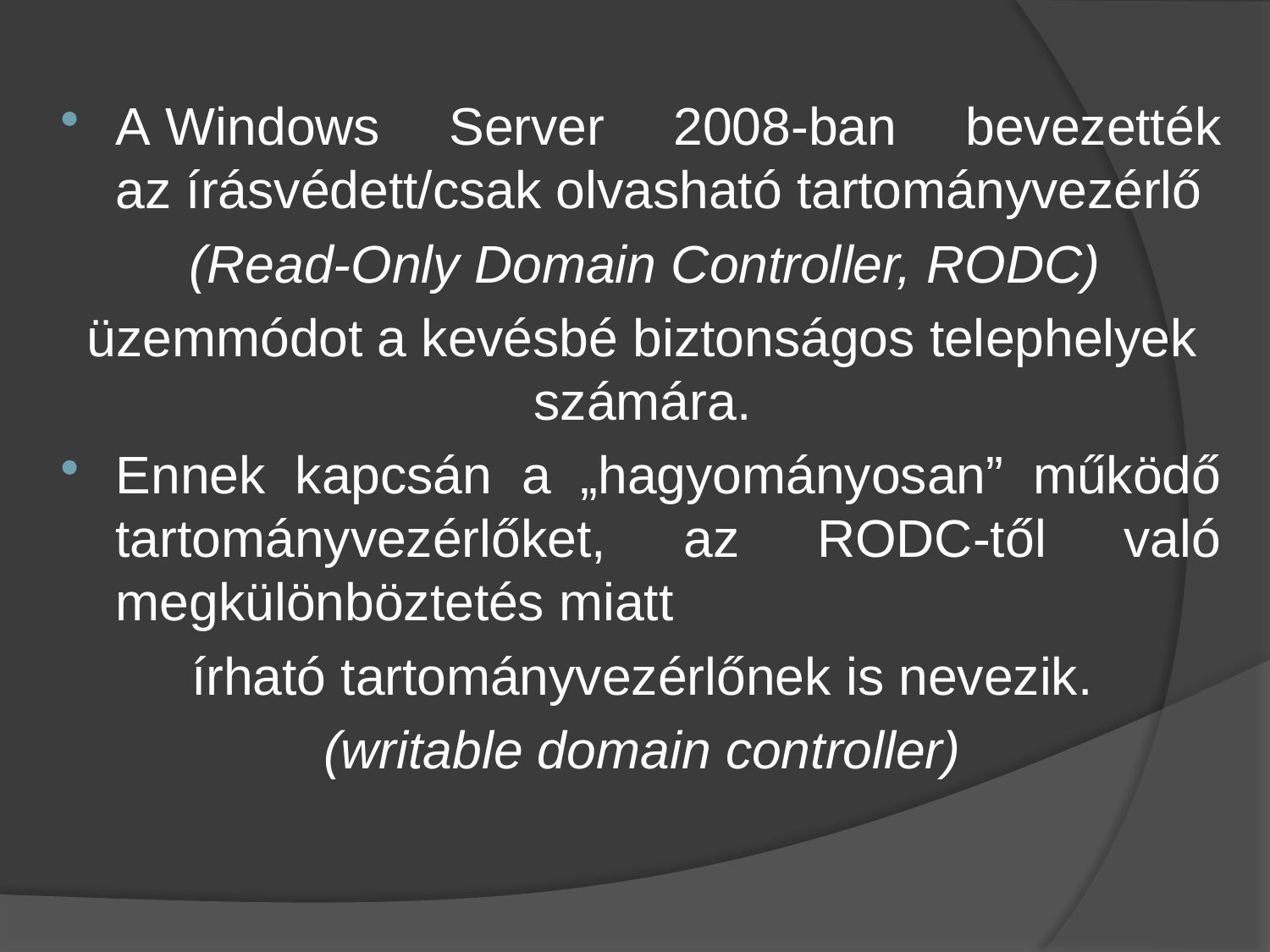

A Windows Server 2008-ban bevezették az írásvédett/csak olvasható tartományvezérlő
	(Read-Only Domain Controller, RODC)
üzemmódot a kevésbé biztonságos telephelyek számára.
Ennek kapcsán a „hagyományosan” működő tartományvezérlőket, az RODC-től való megkülönböztetés miatt
írható tartományvezérlőnek is nevezik.
(writable domain controller)